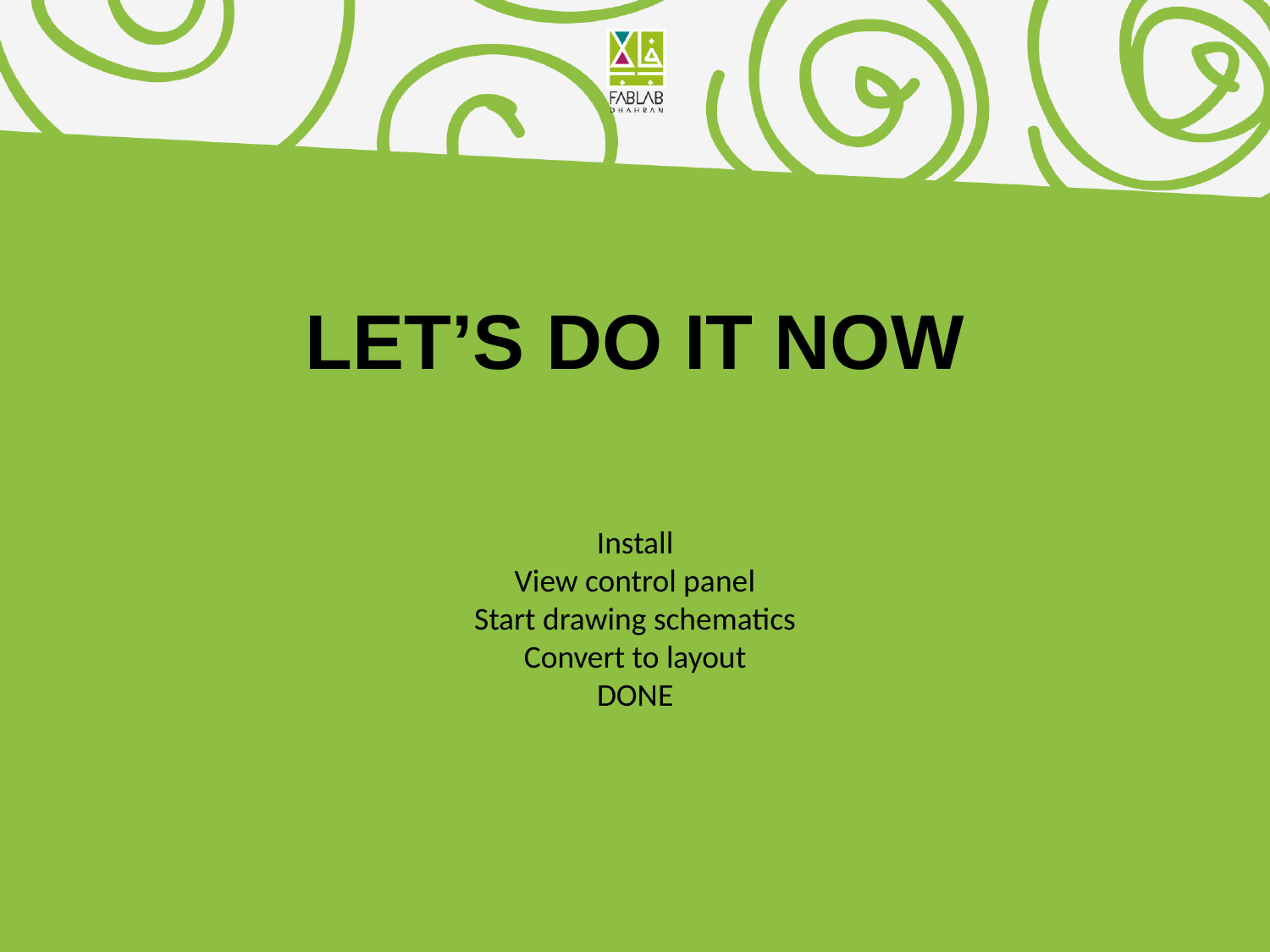

# LET’S DO IT NOW
Install
View control panel
Start drawing schematics
Convert to layout
DONE